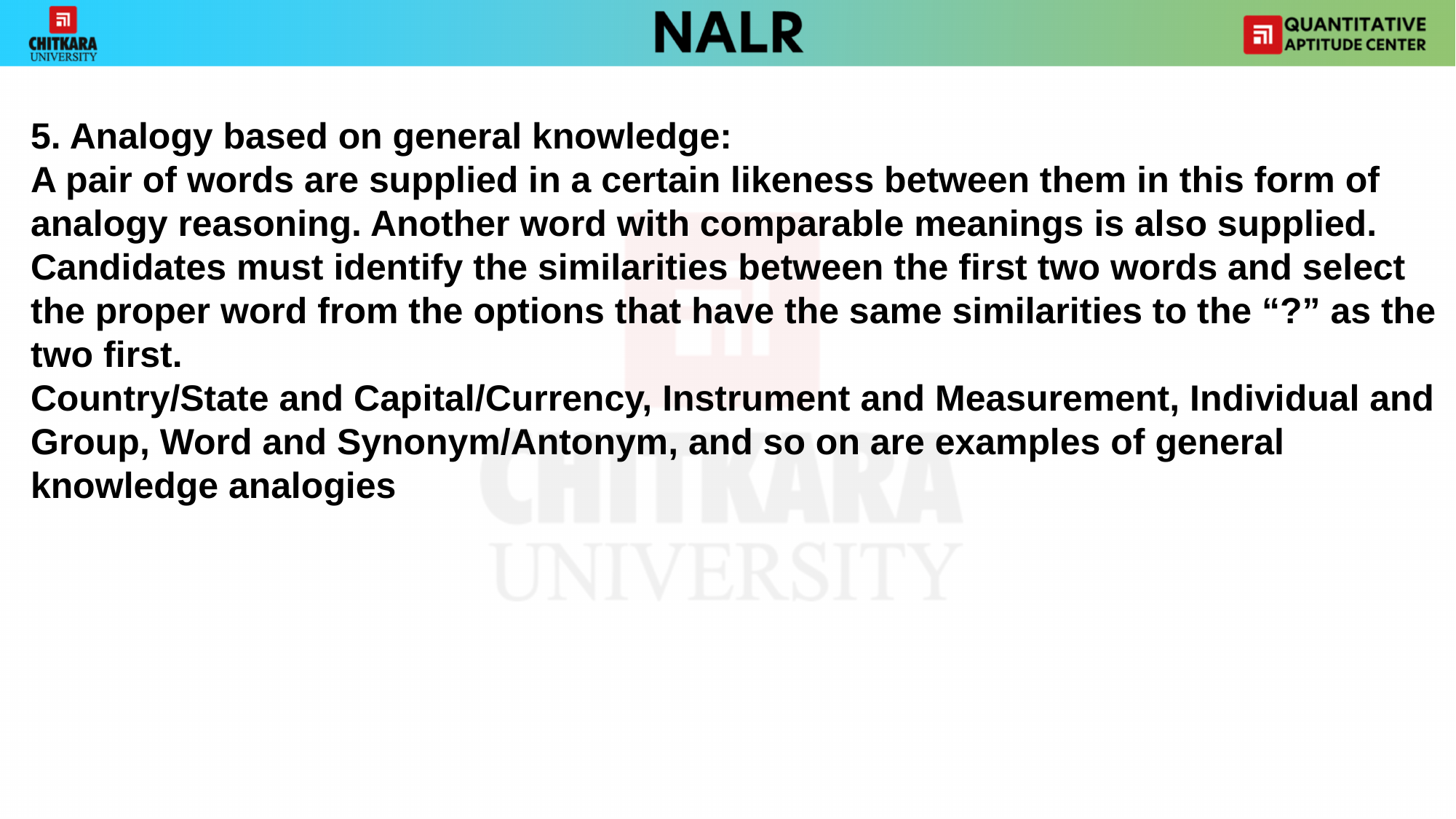

5. Analogy based on general knowledge:
A pair of words are supplied in a certain likeness between them in this form of analogy reasoning. Another word with comparable meanings is also supplied. Candidates must identify the similarities between the first two words and select the proper word from the options that have the same similarities to the “?” as the two first.
Country/State and Capital/Currency, Instrument and Measurement, Individual and Group, Word and Synonym/Antonym, and so on are examples of general knowledge analogies